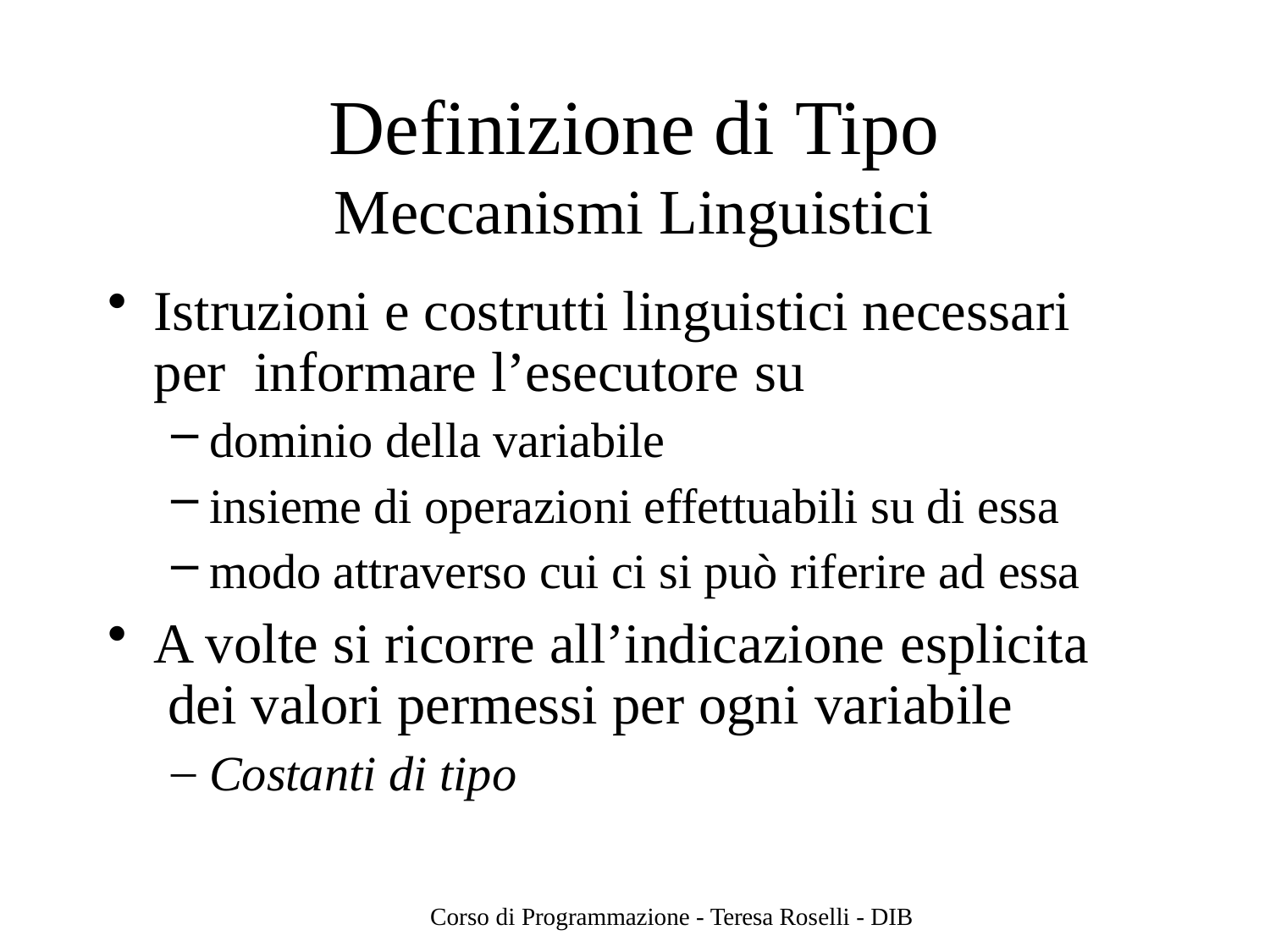

# Definizione di Tipo
Meccanismi Linguistici
Istruzioni e costrutti linguistici necessari per  informare l’esecutore su
dominio della variabile
insieme di operazioni effettuabili su di essa
modo attraverso cui ci si può riferire ad essa
A volte si ricorre all’indicazione esplicita  dei valori permessi per ogni variabile
Costanti di tipo
Corso di Programmazione - Teresa Roselli - DIB